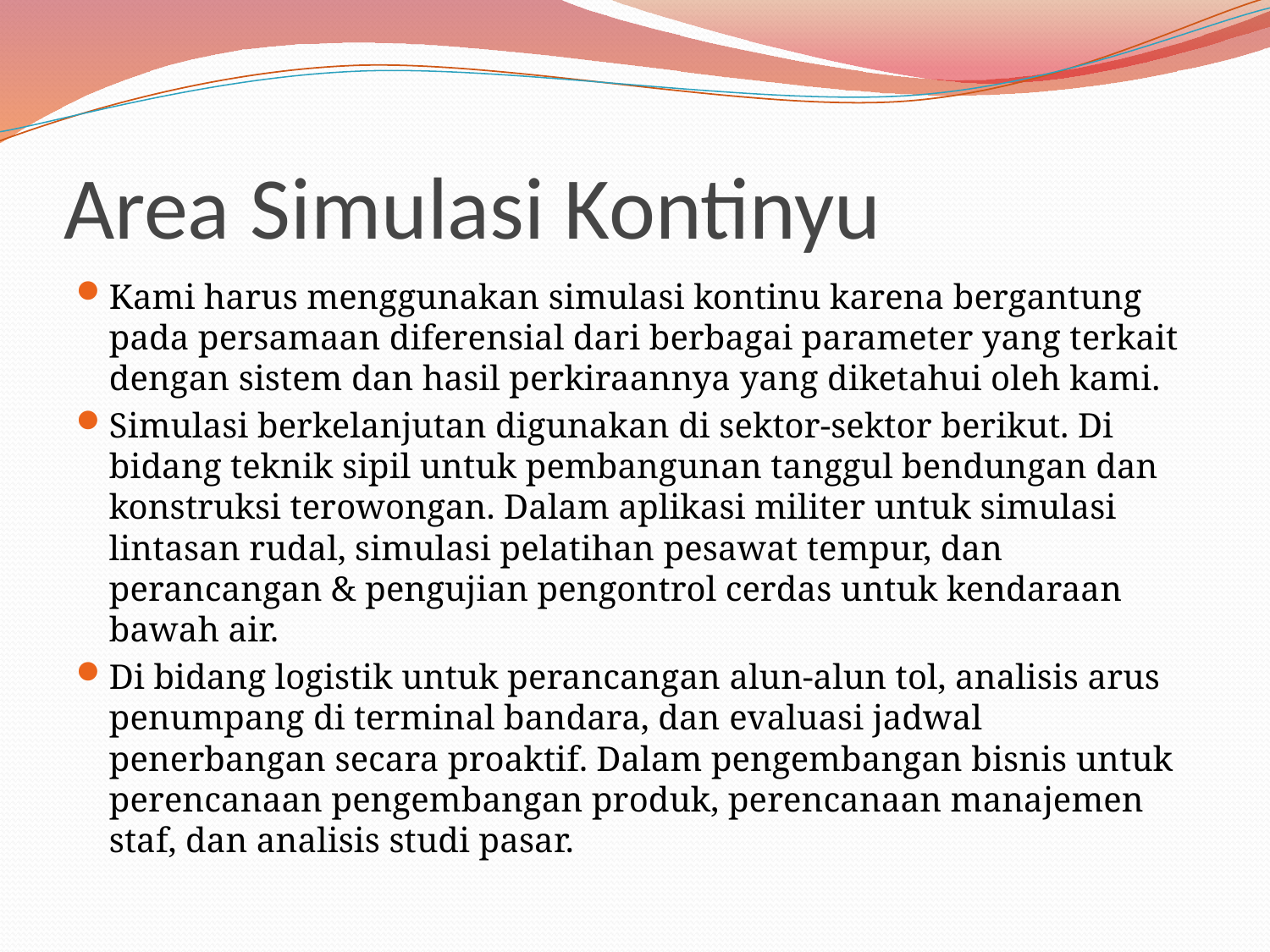

# Area Simulasi Kontinyu
Kami harus menggunakan simulasi kontinu karena bergantung pada persamaan diferensial dari berbagai parameter yang terkait dengan sistem dan hasil perkiraannya yang diketahui oleh kami.
Simulasi berkelanjutan digunakan di sektor-sektor berikut. Di bidang teknik sipil untuk pembangunan tanggul bendungan dan konstruksi terowongan. Dalam aplikasi militer untuk simulasi lintasan rudal, simulasi pelatihan pesawat tempur, dan perancangan & pengujian pengontrol cerdas untuk kendaraan bawah air.
Di bidang logistik untuk perancangan alun-alun tol, analisis arus penumpang di terminal bandara, dan evaluasi jadwal penerbangan secara proaktif. Dalam pengembangan bisnis untuk perencanaan pengembangan produk, perencanaan manajemen staf, dan analisis studi pasar.